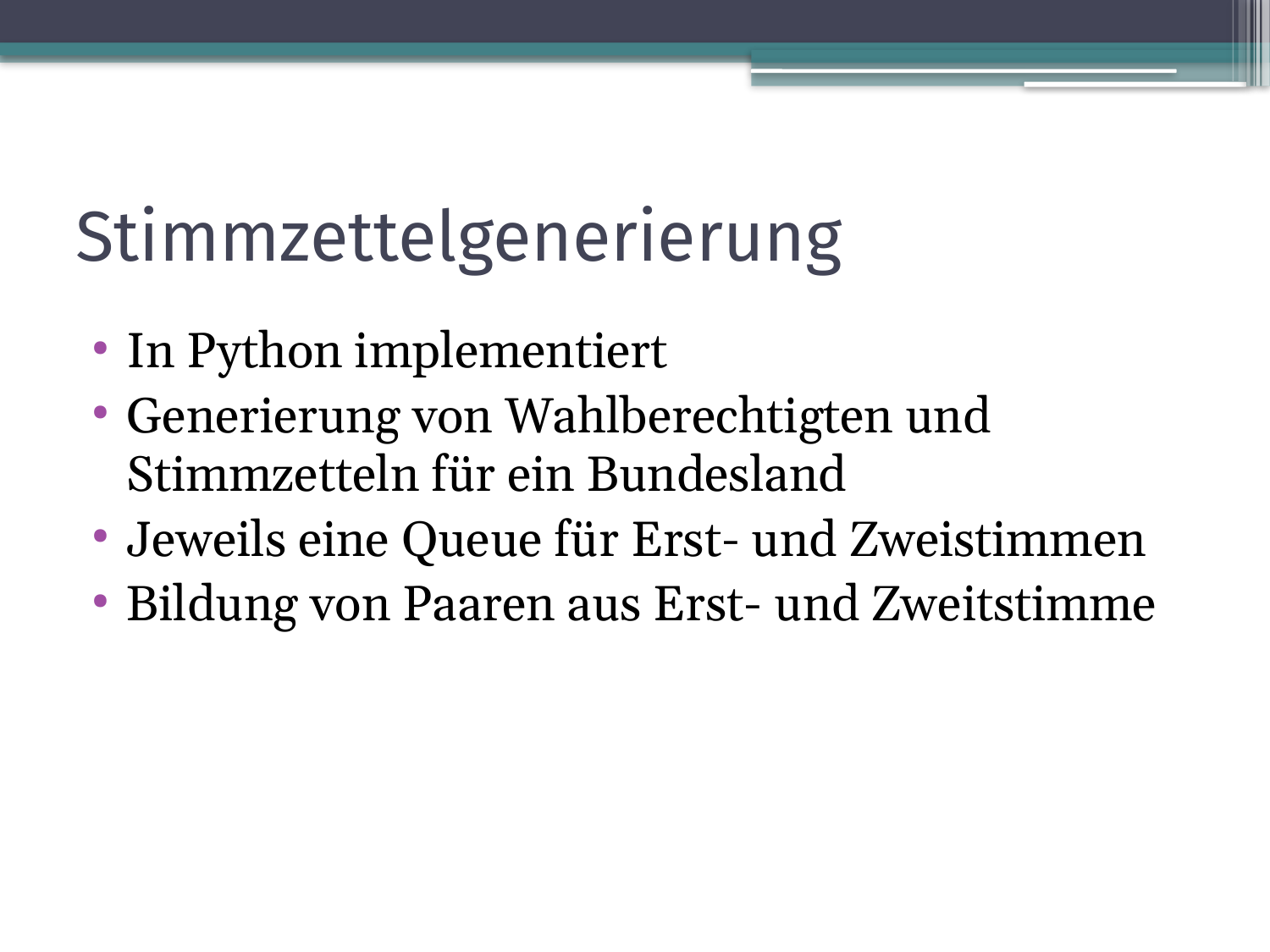

# Stimmzettelgenerierung
In Python implementiert
Generierung von Wahlberechtigten und Stimmzetteln für ein Bundesland
Jeweils eine Queue für Erst- und Zweistimmen
Bildung von Paaren aus Erst- und Zweitstimme